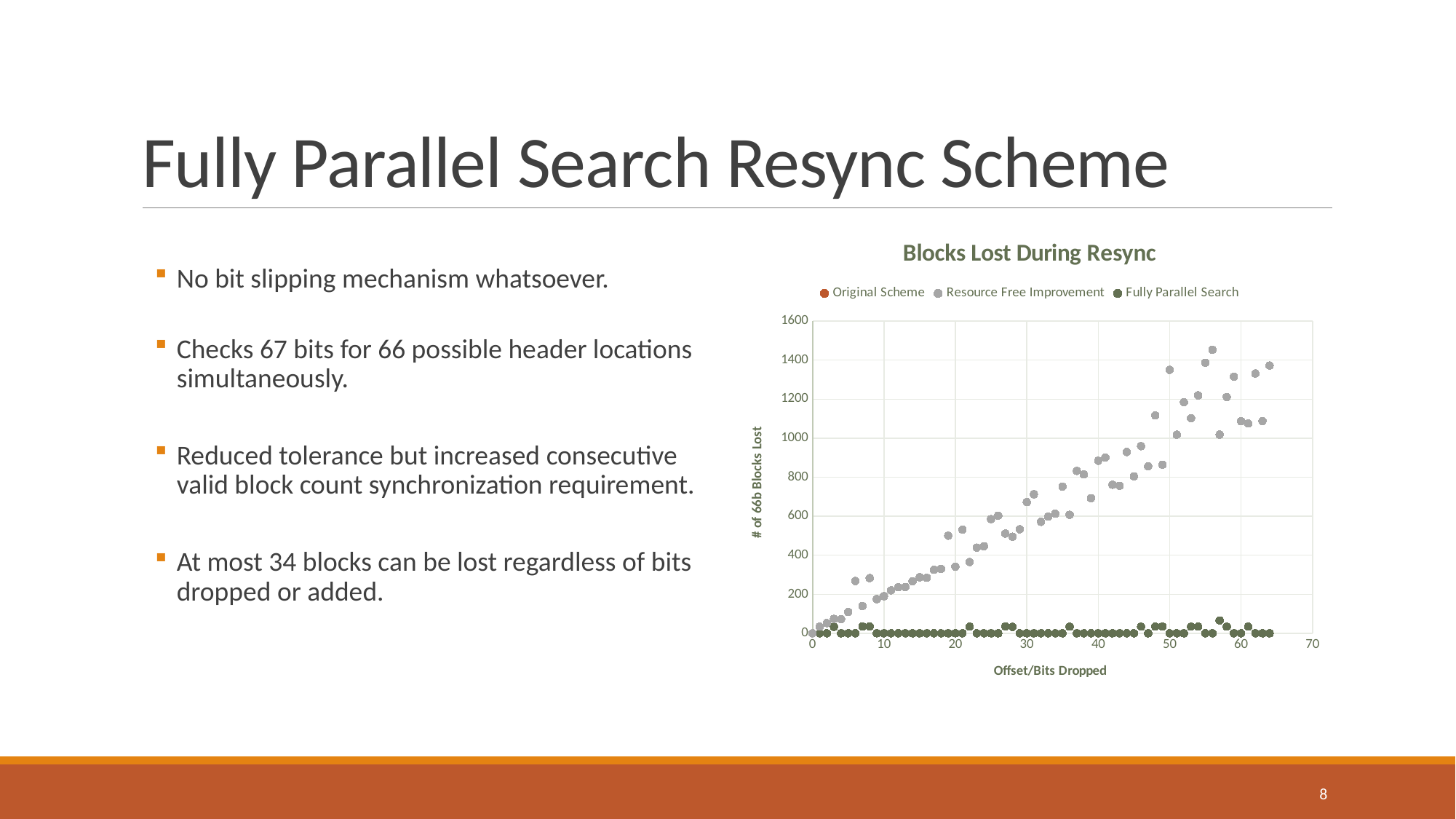

# Fully Parallel Search Resync Scheme

No bit slipping mechanism whatsoever.

Checks 67 bits for 66 possible header locations simultaneously.

Reduced tolerance but increased consecutive valid block count synchronization requirement.

At most 34 blocks can be lost regardless of bits dropped or added.

### Chart: Blocks Lost During Resync

| Category |  |  |  |
|---|---|---|---|
8